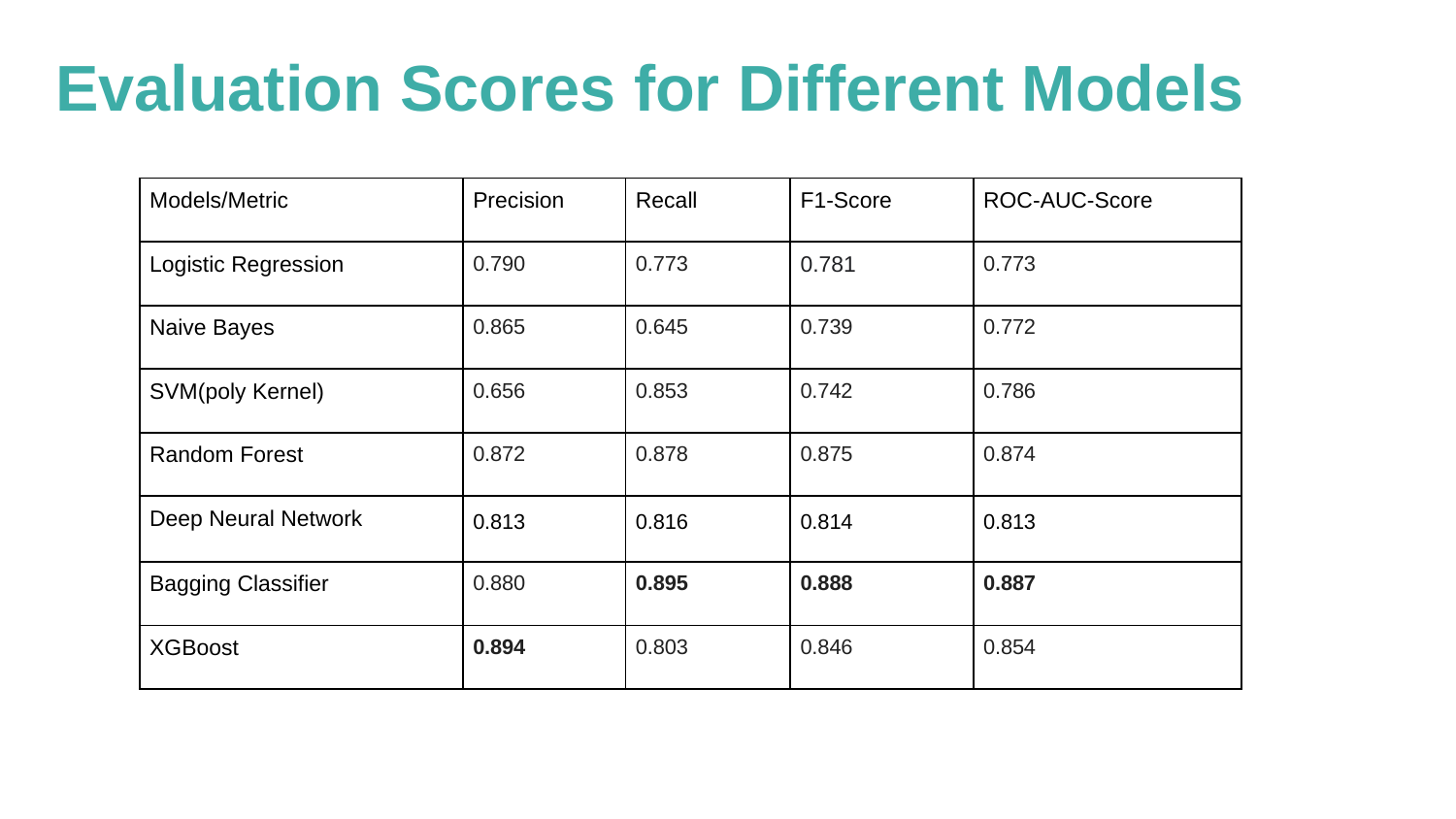

# Evaluation Scores for Different Models
| Models/Metric | Precision | Recall | F1-Score | ROC-AUC-Score |
| --- | --- | --- | --- | --- |
| Logistic Regression | 0.790 | 0.773 | 0.781 | 0.773 |
| Naive Bayes | 0.865 | 0.645 | 0.739 | 0.772 |
| SVM(poly Kernel) | 0.656 | 0.853 | 0.742 | 0.786 |
| Random Forest | 0.872 | 0.878 | 0.875 | 0.874 |
| Deep Neural Network | 0.813 | 0.816 | 0.814 | 0.813 |
| Bagging Classifier | 0.880 | 0.895 | 0.888 | 0.887 |
| XGBoost | 0.894 | 0.803 | 0.846 | 0.854 |